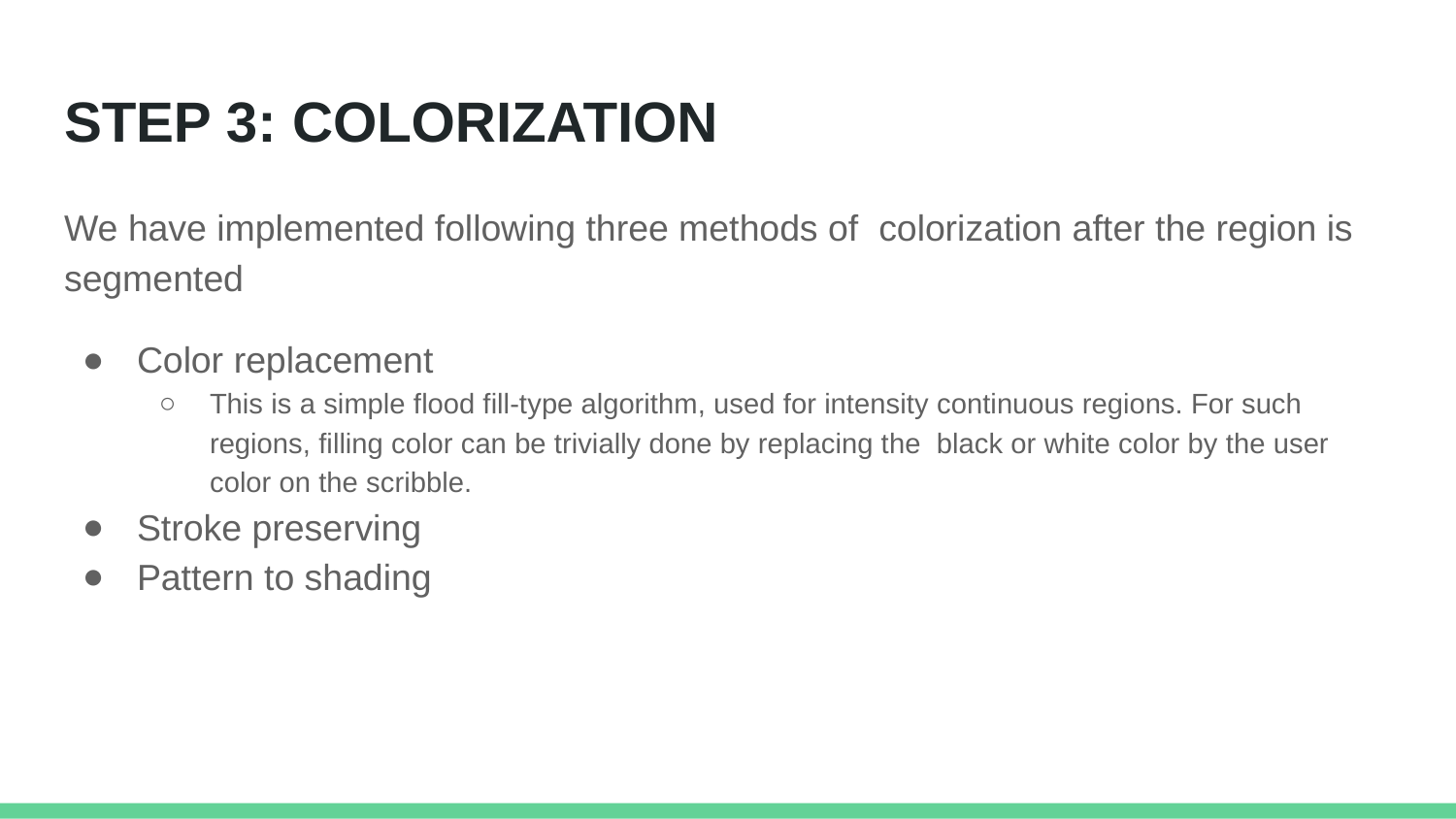

# STEP 3: COLORIZATION

We have implemented following three methods of  colorization after the region is segmented
Color replacement
This is a simple flood fill-type algorithm, used for intensity continuous regions. For such regions, filling color can be trivially done by replacing the  black or white color by the user color on the scribble.
Stroke preserving
Pattern to shading